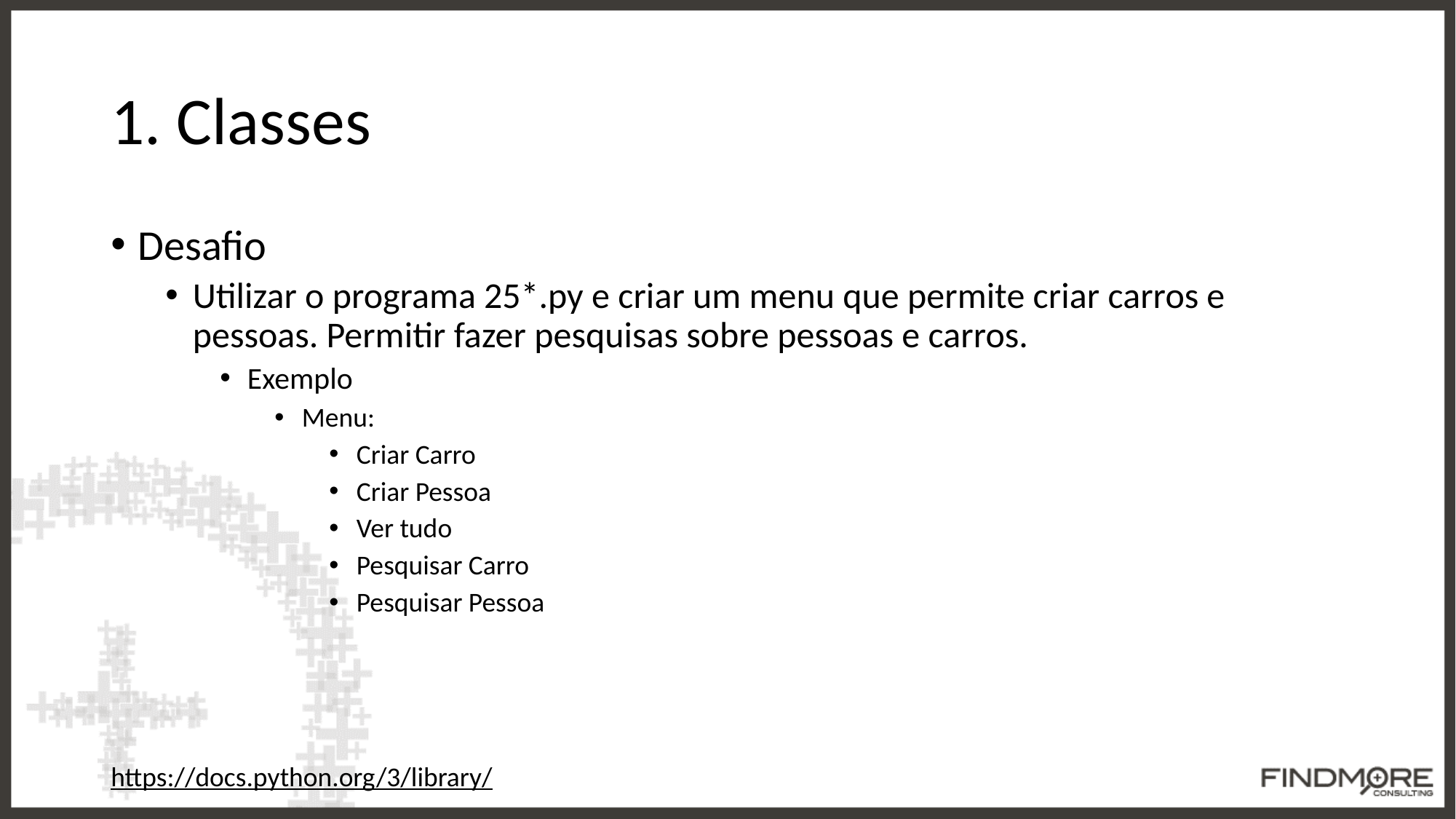

# 1. Classes
Desafio
Utilizar o programa 25*.py e criar um menu que permite criar carros e pessoas. Permitir fazer pesquisas sobre pessoas e carros.
Exemplo
Menu:
Criar Carro
Criar Pessoa
Ver tudo
Pesquisar Carro
Pesquisar Pessoa

https://docs.python.org/3/library/